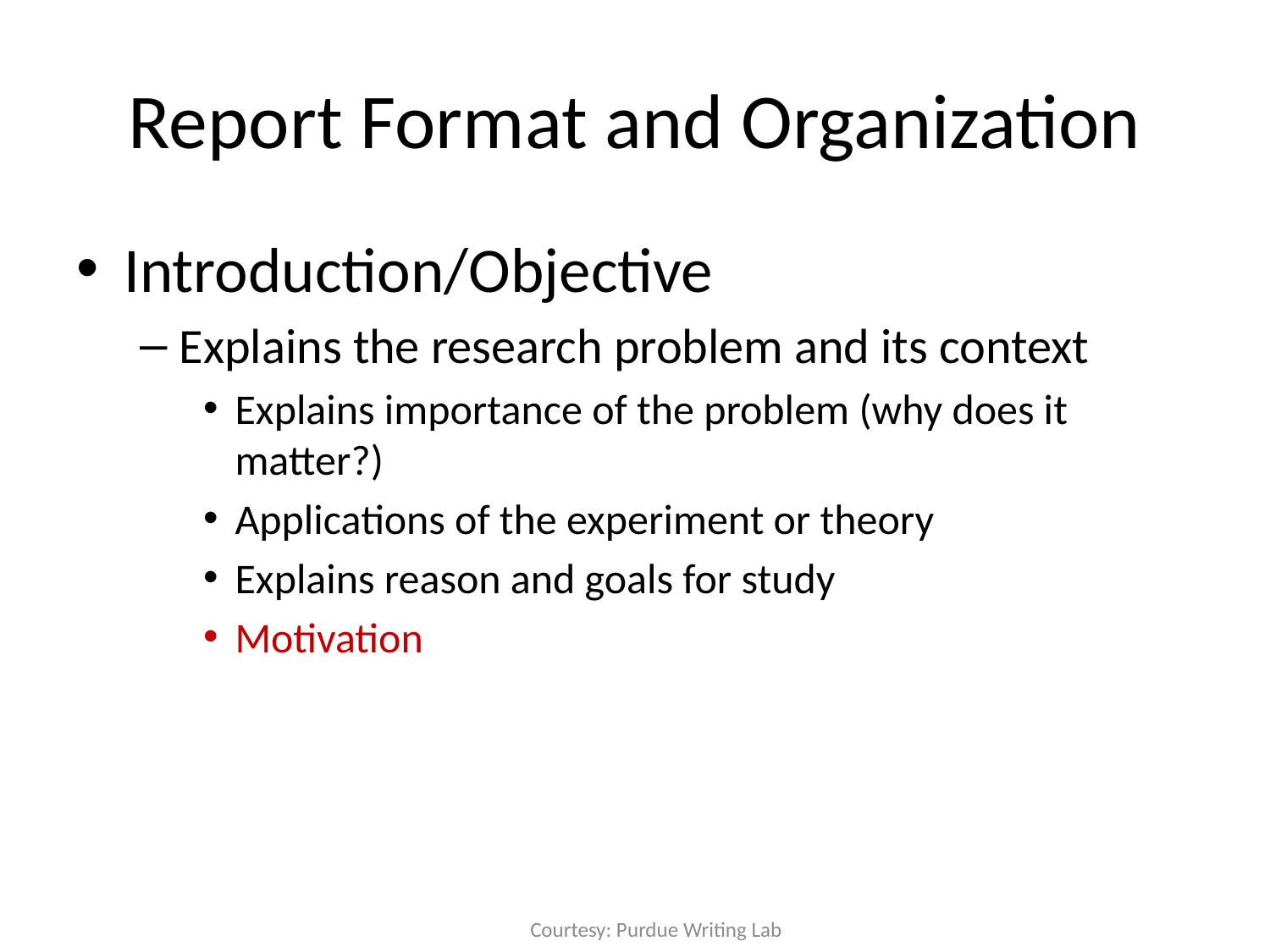

# Report Format and Organization
Introduction/Objective
Explains the research problem and its context
Explains importance of the problem (why does it matter?)
Applications of the experiment or theory
Explains reason and goals for study
Motivation

Courtesy: Purdue Writing Lab